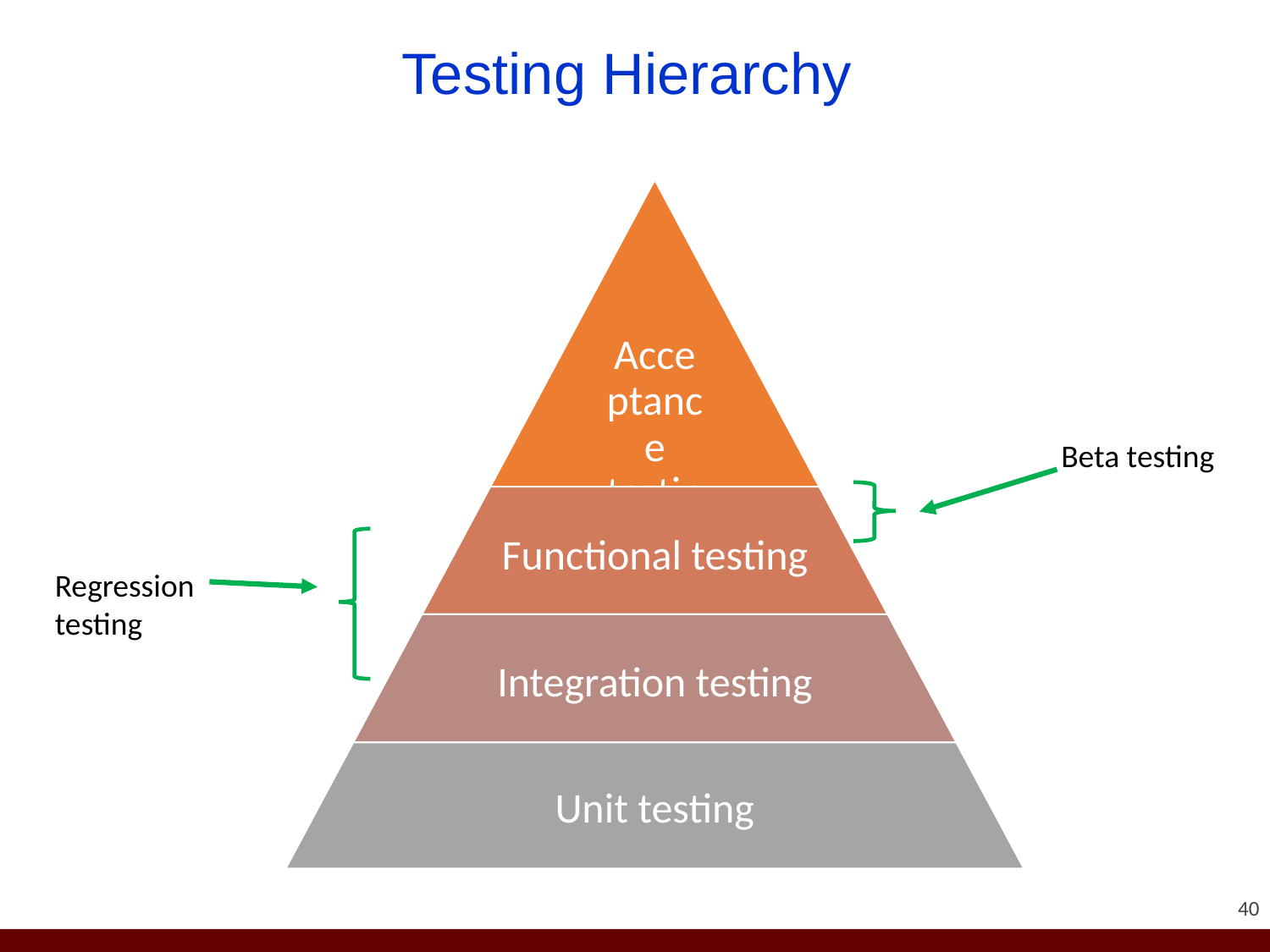

# Testing Hierarchy

Acceptance testing
Functional testing
Integration testing
Unit testing
Beta testing

Regression testing